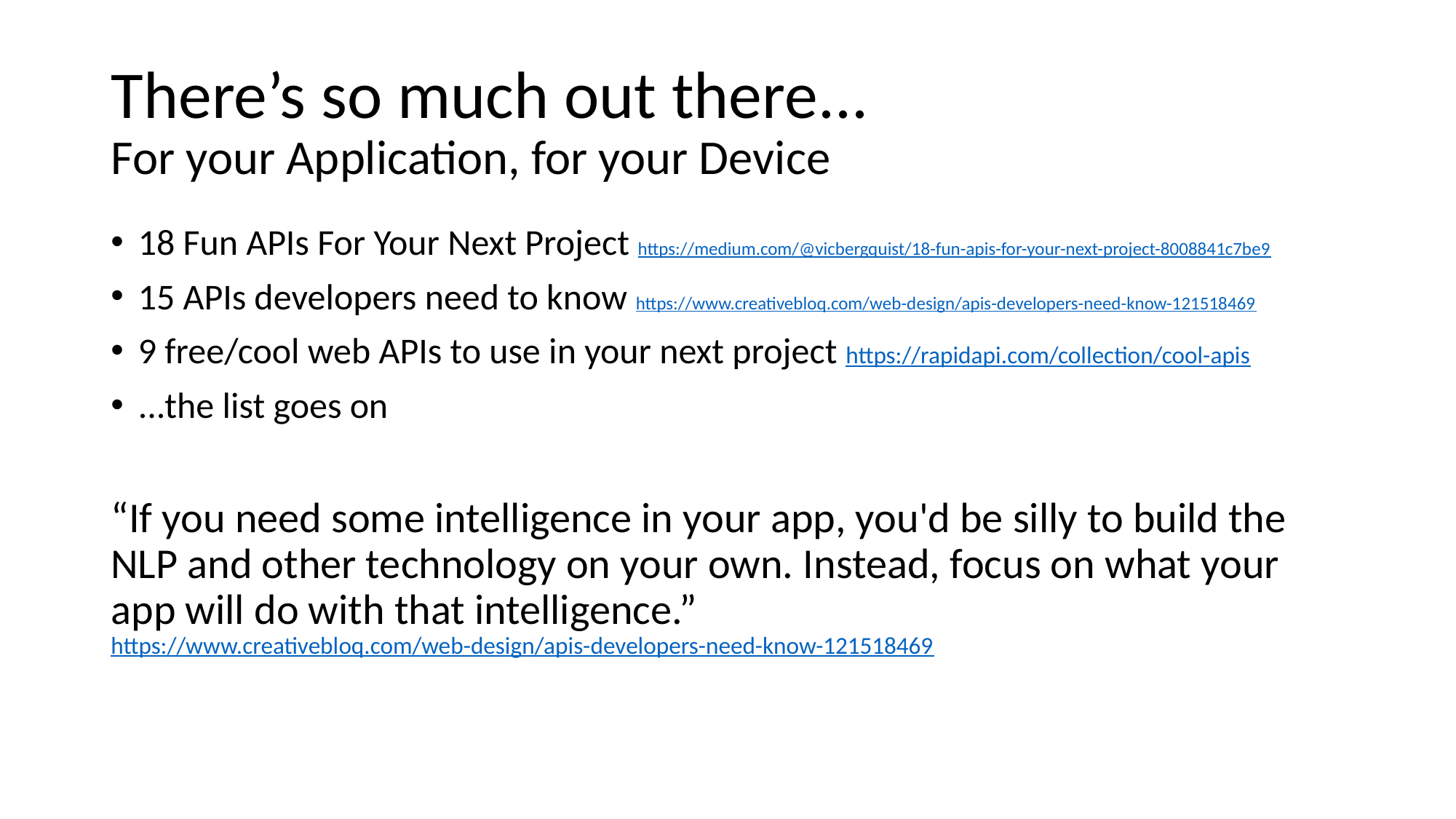

# There’s so much out there... For your Application, for your Device
18 Fun APIs For Your Next Project https://medium.com/@vicbergquist/18-fun-apis-for-your-next-project-8008841c7be9
15 APIs developers need to know https://www.creativebloq.com/web-design/apis-developers-need-know-121518469
9 free/cool web APIs to use in your next project https://rapidapi.com/collection/cool-apis
...the list goes on

“If you need some intelligence in your app, you'd be silly to build the NLP and other technology on your own. Instead, focus on what your app will do with that intelligence.” https://www.creativebloq.com/web-design/apis-developers-need-know-121518469